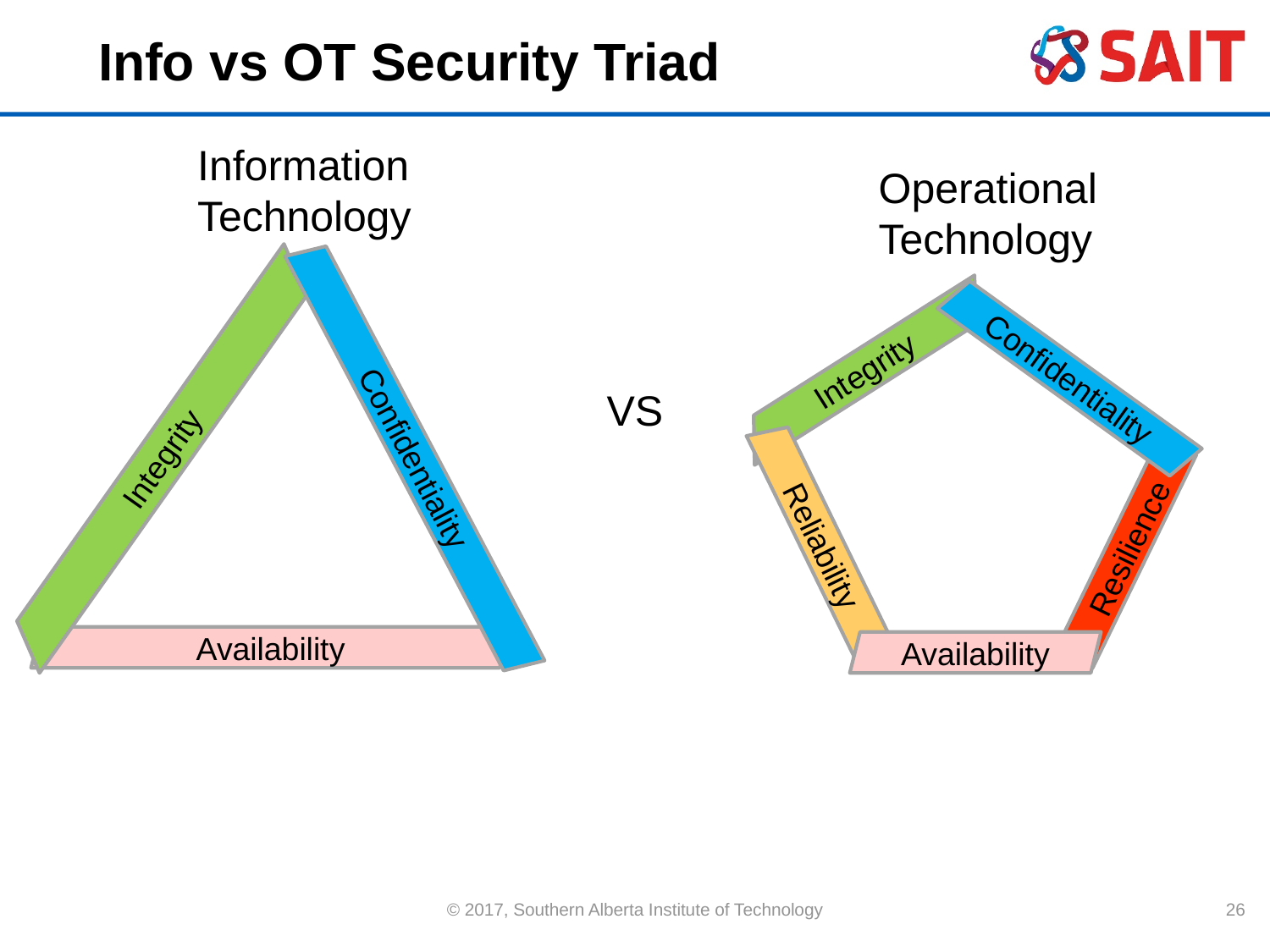

# Info vs OT Security Triad
Information
Technology
Operational
Technology
Integrity
Confidentiality
VS
Integrity
Confidentiality
Reliability
Resilience
Availability
Availability